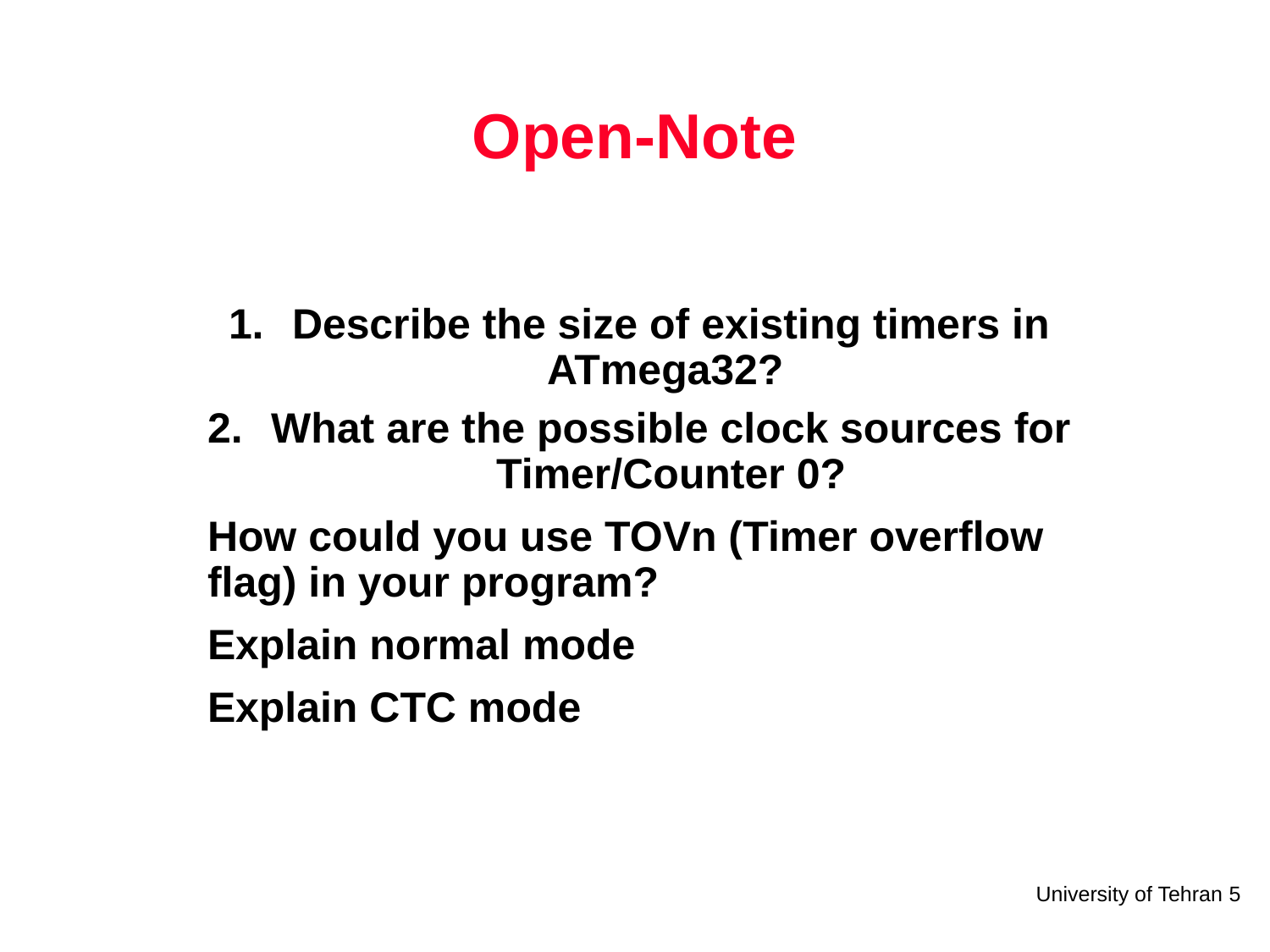

# Open-Note
Describe the size of existing timers in ATmega32?
What are the possible clock sources for Timer/Counter 0?
How could you use TOVn (Timer overflow flag) in your program?
Explain normal mode
Explain CTC mode